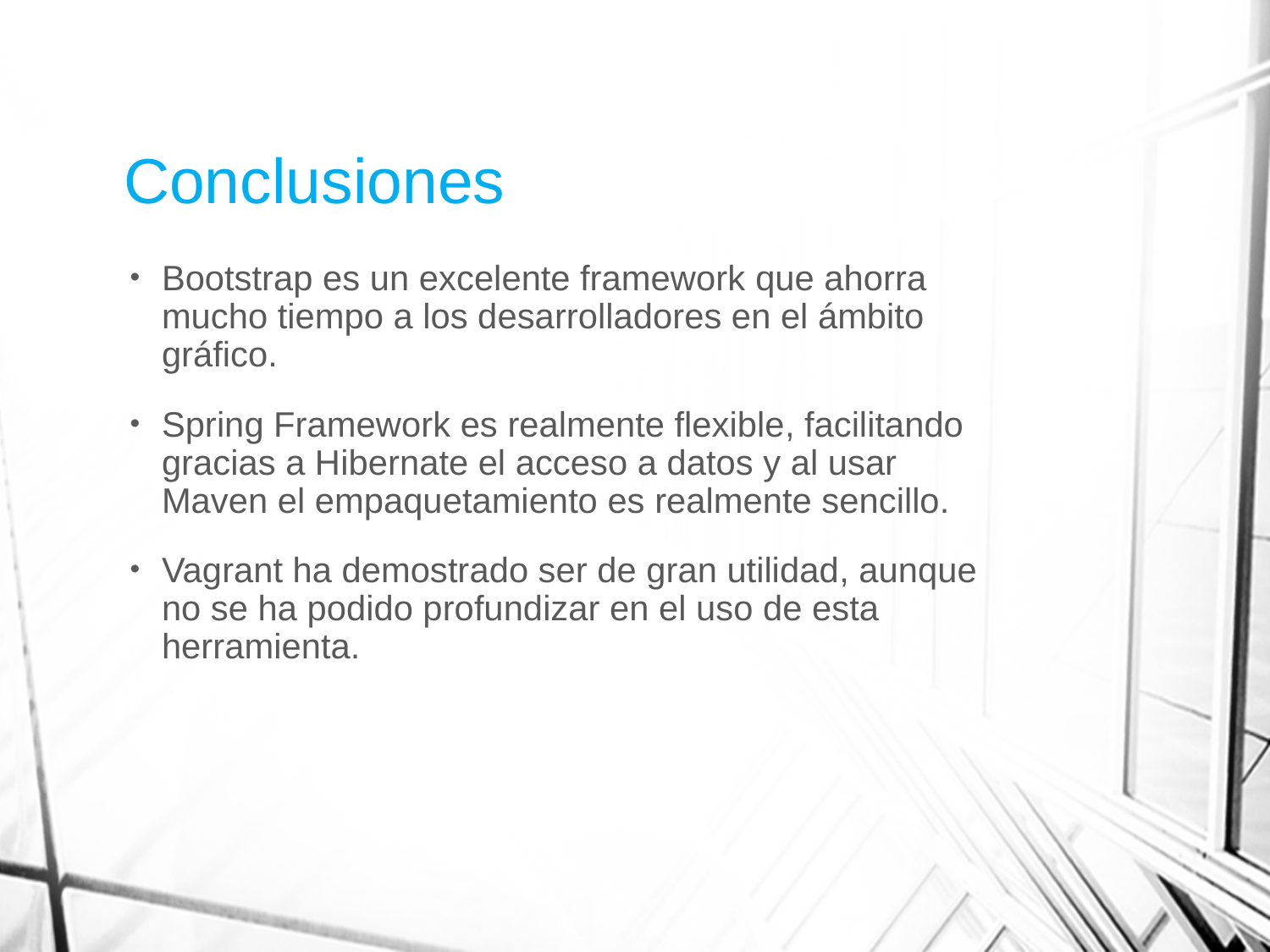

# Conclusiones
Bootstrap es un excelente framework que ahorra mucho tiempo a los desarrolladores en el ámbito gráfico.
Spring Framework es realmente flexible, facilitando gracias a Hibernate el acceso a datos y al usar Maven el empaquetamiento es realmente sencillo.
Vagrant ha demostrado ser de gran utilidad, aunque no se ha podido profundizar en el uso de esta herramienta.